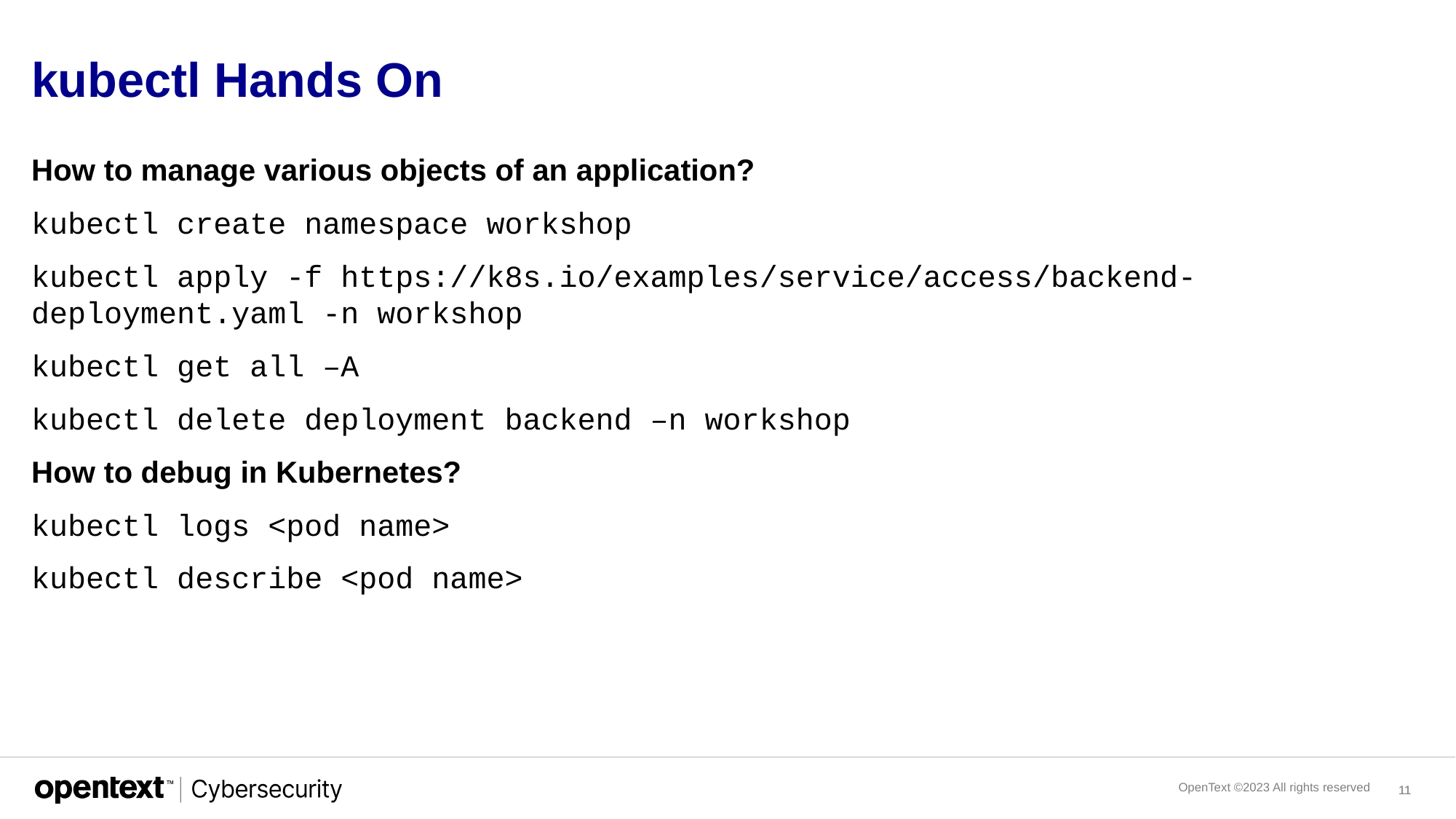

# kubectl Hands On
How to manage various objects of an application?
kubectl create namespace workshop
kubectl apply -f https://k8s.io/examples/service/access/backend-deployment.yaml -n workshop
kubectl get all –A
kubectl delete deployment backend –n workshop
How to debug in Kubernetes?
kubectl logs <pod name>
kubectl describe <pod name>